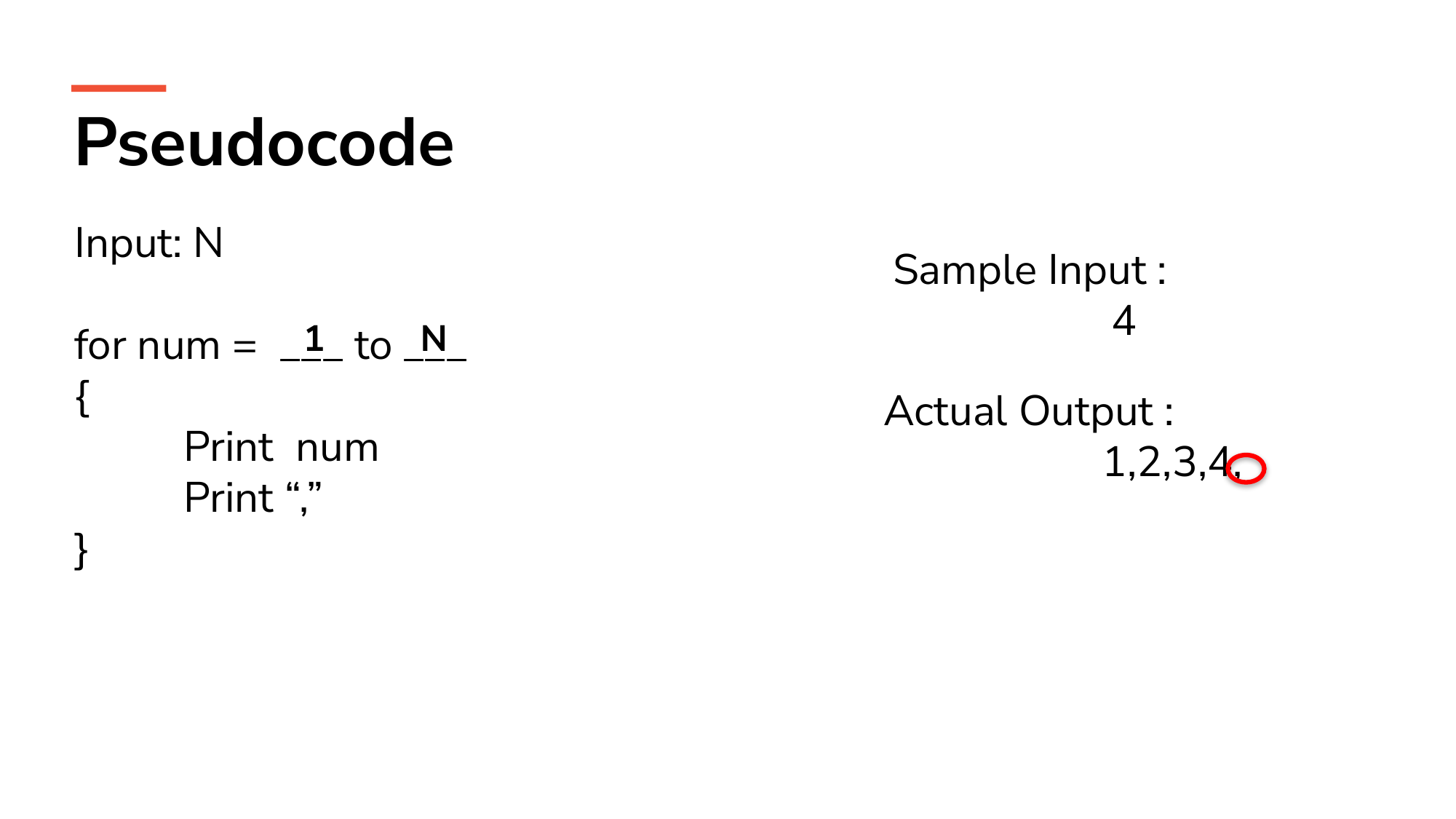

Pseudocode
Input: N

for num =  ___ to ___
{
	Print  num
	Print “,”
}

Sample Input :
		4
1
N
Actual Output :
		1,2,3,4,